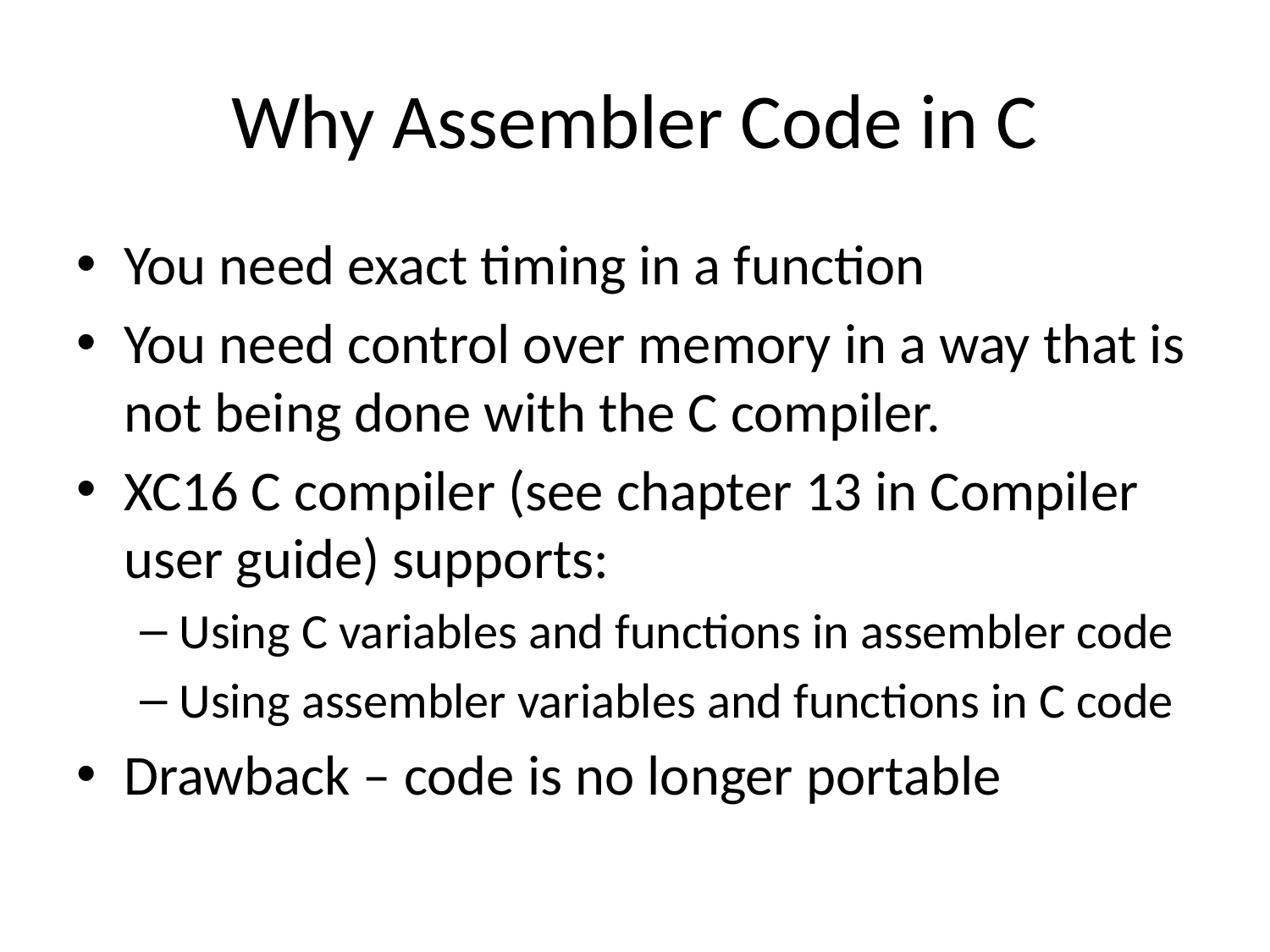

# Why Assembler Code in C
You need exact timing in a function
You need control over memory in a way that is not being done with the C compiler.
XC16 C compiler (see chapter 13 in Compiler user guide) supports:
Using C variables and functions in assembler code
Using assembler variables and functions in C code
Drawback – code is no longer portable